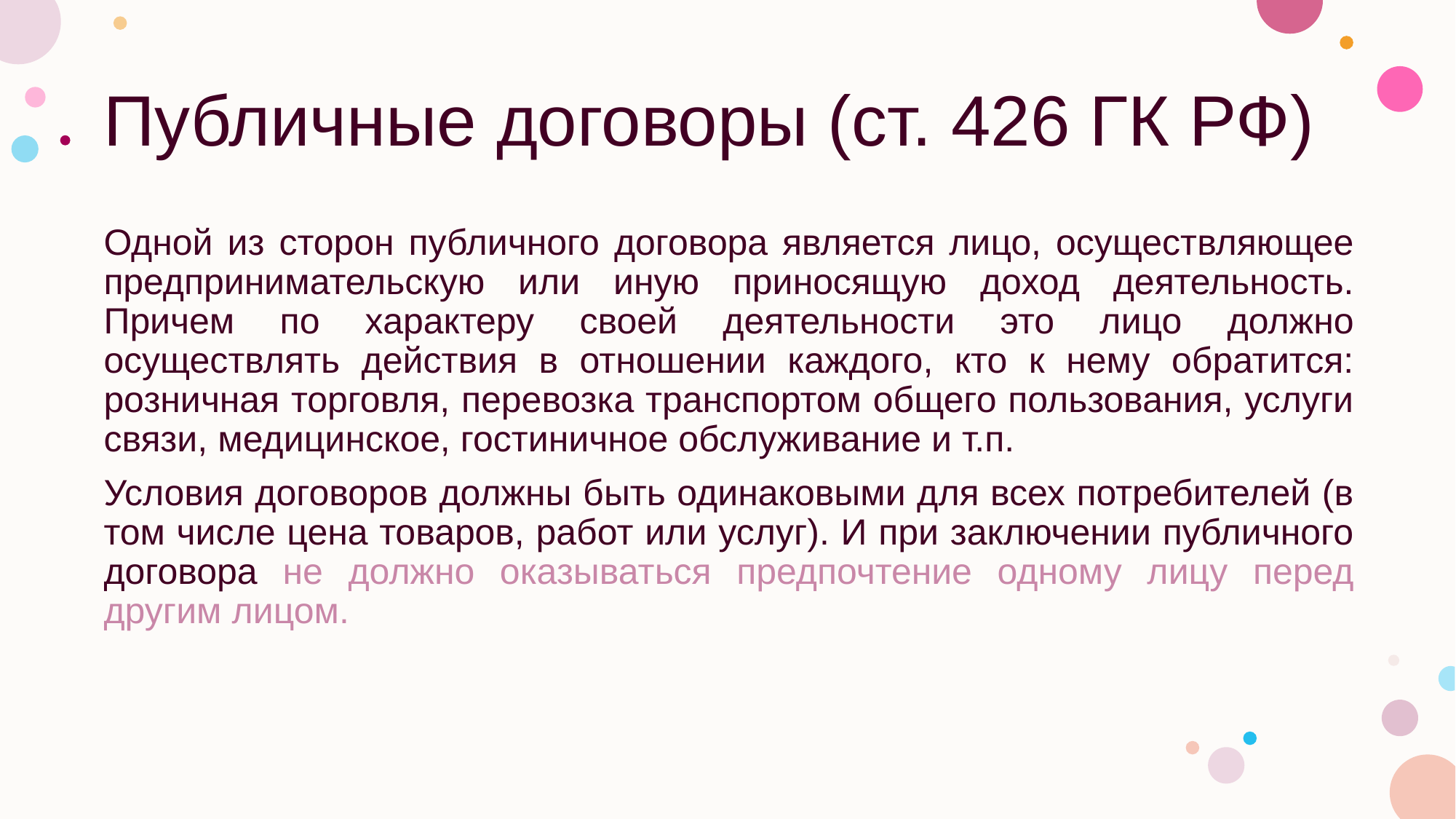

# Публичные договоры (ст. 426 ГК РФ)
Одной из сторон публичного договора является лицо, осуществляющее предпринимательскую или иную приносящую доход деятельность. Причем по характеру своей деятельности это лицо должно осуществлять действия в отношении каждого, кто к нему обратится: розничная торговля, перевозка транспортом общего пользования, услуги связи, медицинское, гостиничное обслуживание и т.п.
Условия договоров должны быть одинаковыми для всех потребителей (в том числе цена товаров, работ или услуг). И при заключении публичного договора не должно оказываться предпочтение одному лицу перед другим лицом.